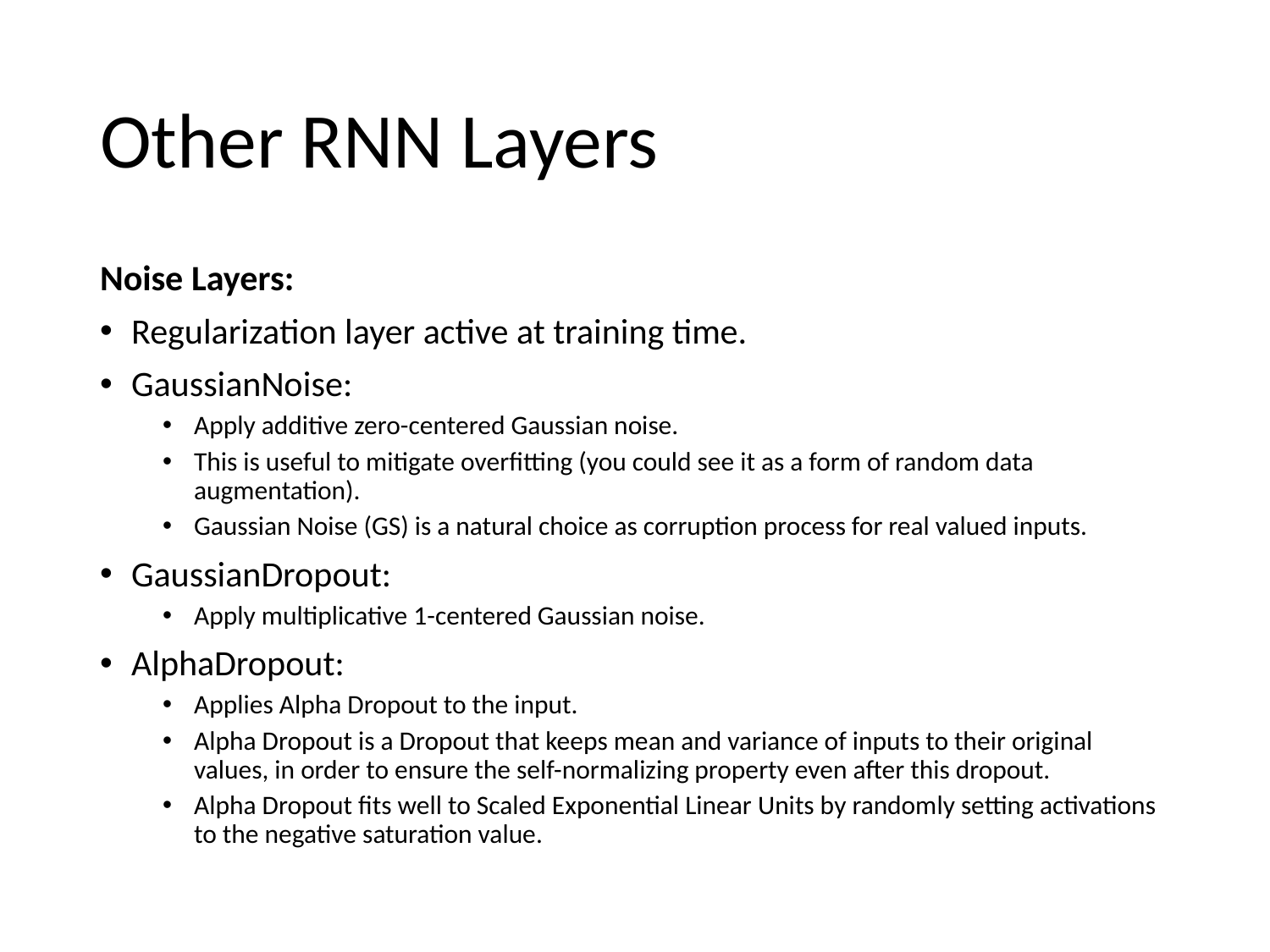

# Other RNN Layers
Noise Layers:
Regularization layer active at training time.
GaussianNoise:
Apply additive zero-centered Gaussian noise.
This is useful to mitigate overfitting (you could see it as a form of random data augmentation).
Gaussian Noise (GS) is a natural choice as corruption process for real valued inputs.
GaussianDropout:
Apply multiplicative 1-centered Gaussian noise.
AlphaDropout:
Applies Alpha Dropout to the input.
Alpha Dropout is a Dropout that keeps mean and variance of inputs to their original values, in order to ensure the self-normalizing property even after this dropout.
Alpha Dropout fits well to Scaled Exponential Linear Units by randomly setting activations to the negative saturation value.